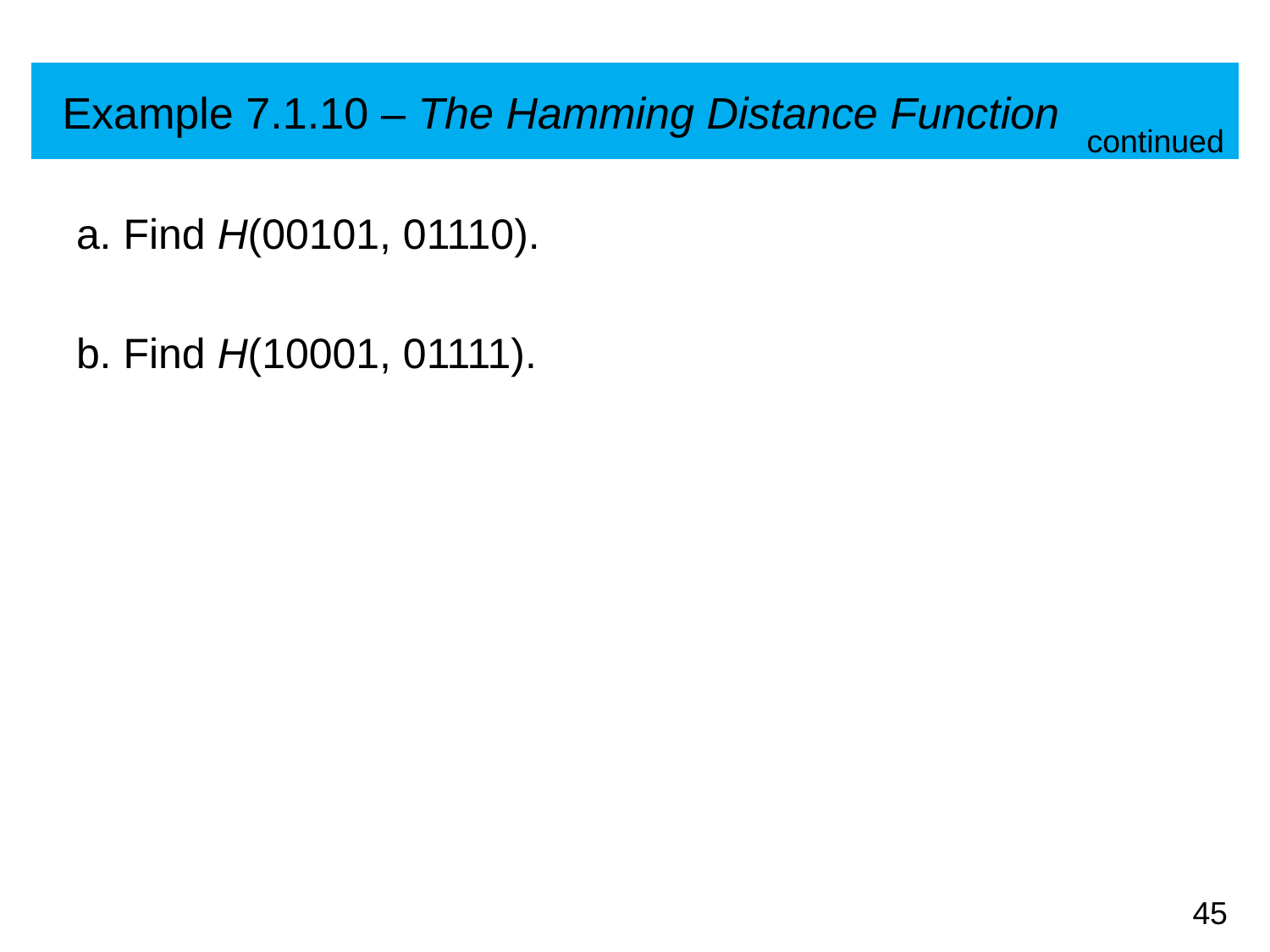

# Example 7.1.10 – The Hamming Distance Function
continued
a. Find H(00101, 01110).

b. Find H(10001, 01111).